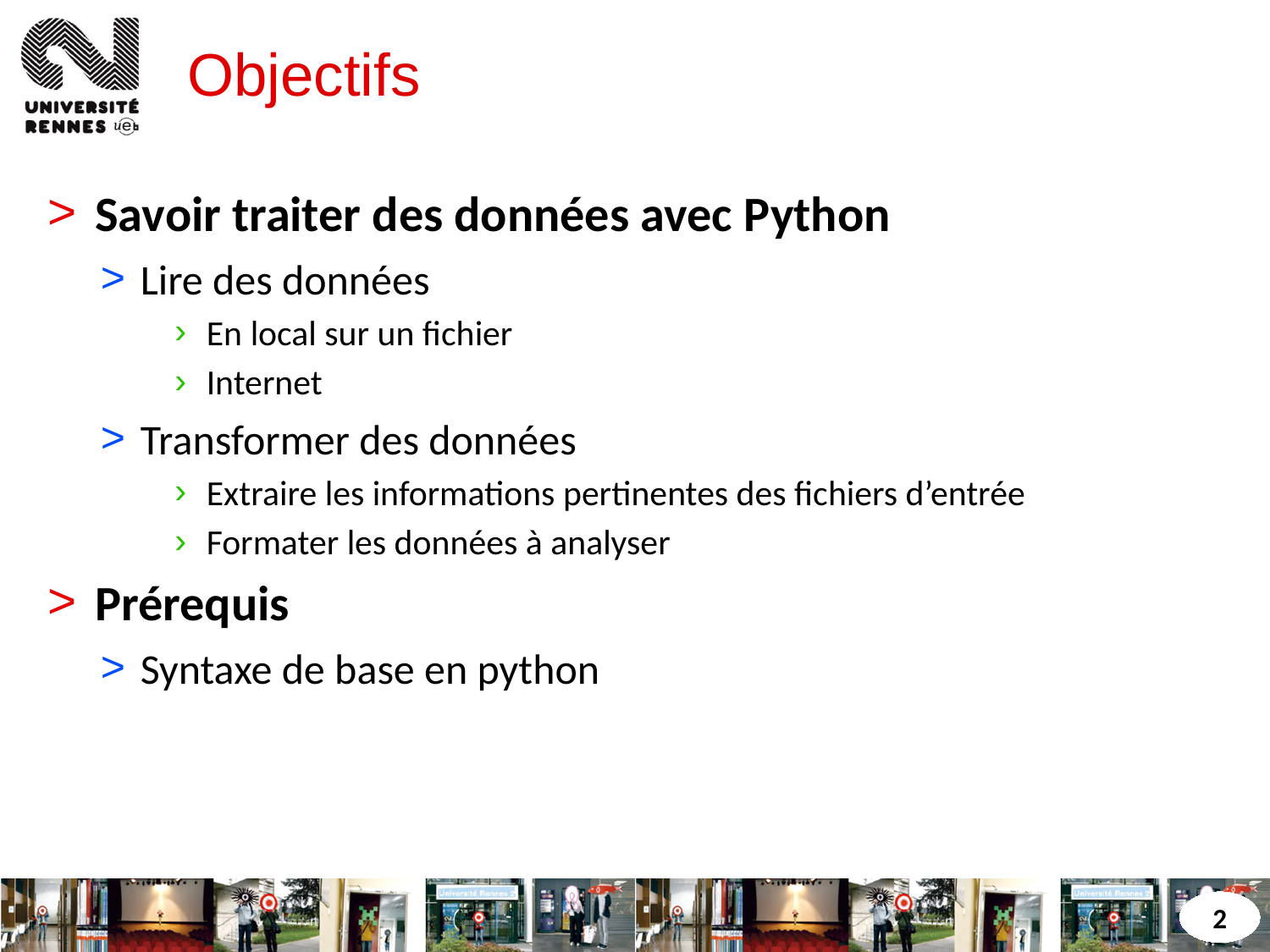

# Objectifs
Savoir traiter des données avec Python
Lire des données
En local sur un fichier
Internet
Transformer des données
Extraire les informations pertinentes des fichiers d’entrée
Formater les données à analyser
Prérequis
Syntaxe de base en python
2